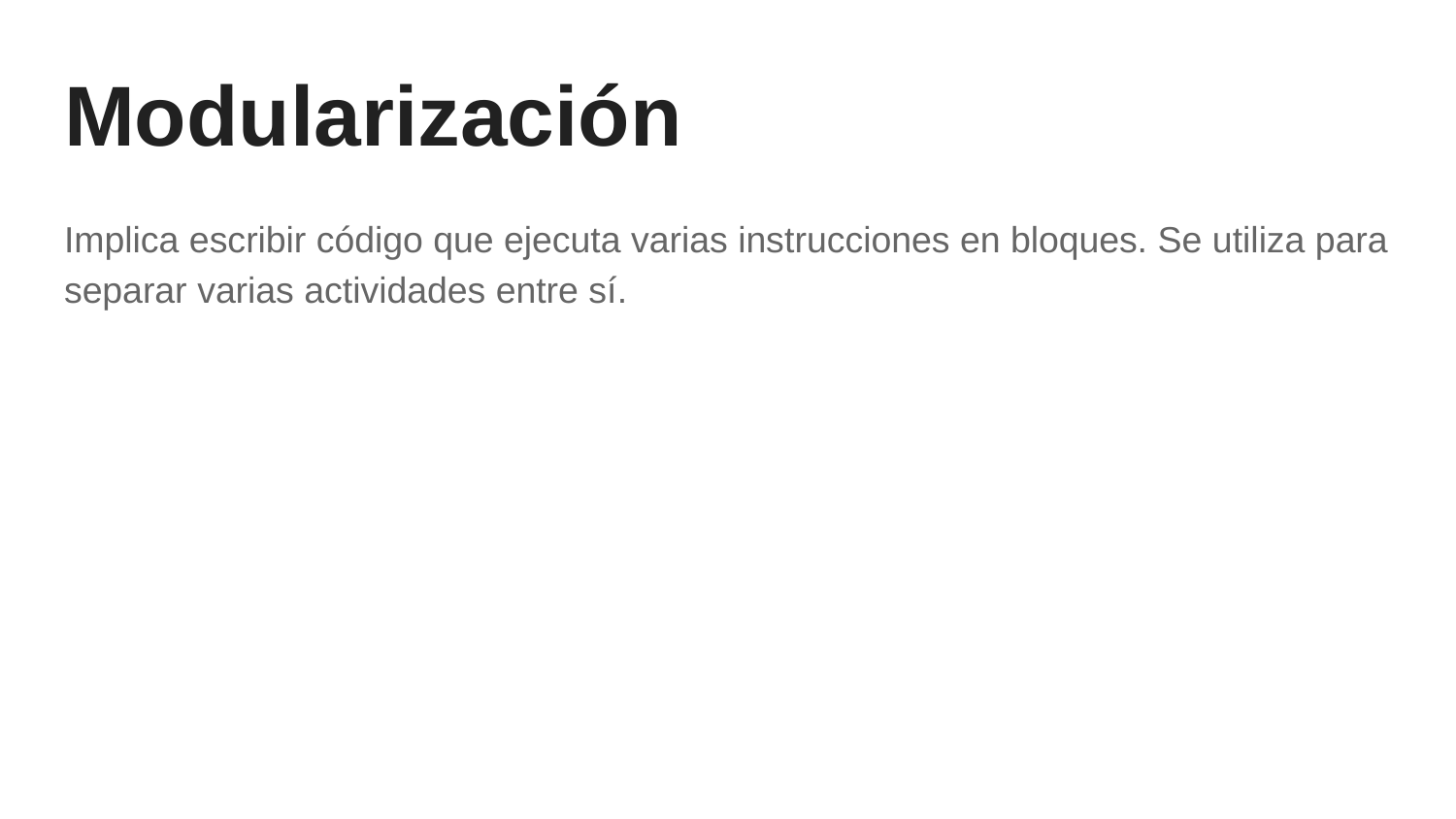

# Modularización
Implica escribir código que ejecuta varias instrucciones en bloques. Se utiliza para separar varias actividades entre sí.